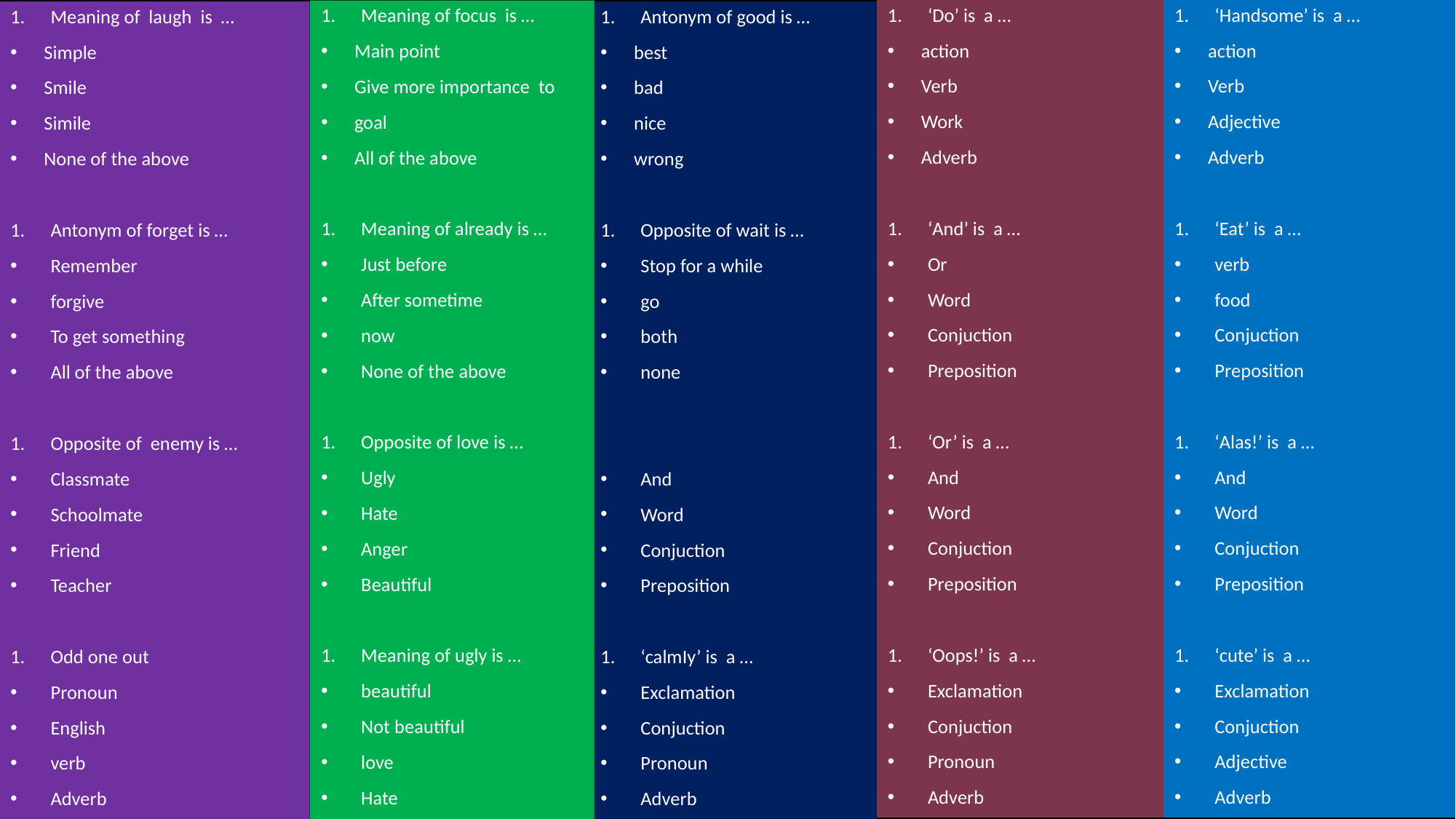

‘Handsome’ is  a …
action
Verb
Adjective
Adverb

‘Eat’ is  a …
verb
food
Conjuction
Preposition

‘Alas!’ is  a …
And
Word
Conjuction
Preposition

‘cute’ is  a …
Exclamation
Conjuction
Adjective
Adverb

‘Do’ is  a …
action
Verb
Work
Adverb

‘And’ is  a …
Or
Word
Conjuction
Preposition

‘Or’ is  a …
And
Word
Conjuction
Preposition

‘Oops!’ is  a …
Exclamation
Conjuction
Pronoun
Adverb

Meaning of focus  is …
Main point
Give more importance  to
goal
All of the above

Meaning of already is …
Just before
After sometime
now
None of the above

Opposite of love is …
Ugly
Hate
Anger
Beautiful

Meaning of ugly is …
beautiful
Not beautiful
love
Hate

Meaning of  laugh  is  …
Simple
Smile
Simile
None of the above

Antonym of forget is …
Remember
forgive
To get something
All of the above

Opposite of  enemy is …
Classmate
Schoolmate
Friend
Teacher

Odd one out
Pronoun
English
verb
Adverb

Antonym of good is …
best
bad
nice
wrong

Opposite of wait is …
Stop for a while
go
both
none

And
Word
Conjuction
Preposition

‘calmIy’ is  a …
Exclamation
Conjuction
Pronoun
Adverb